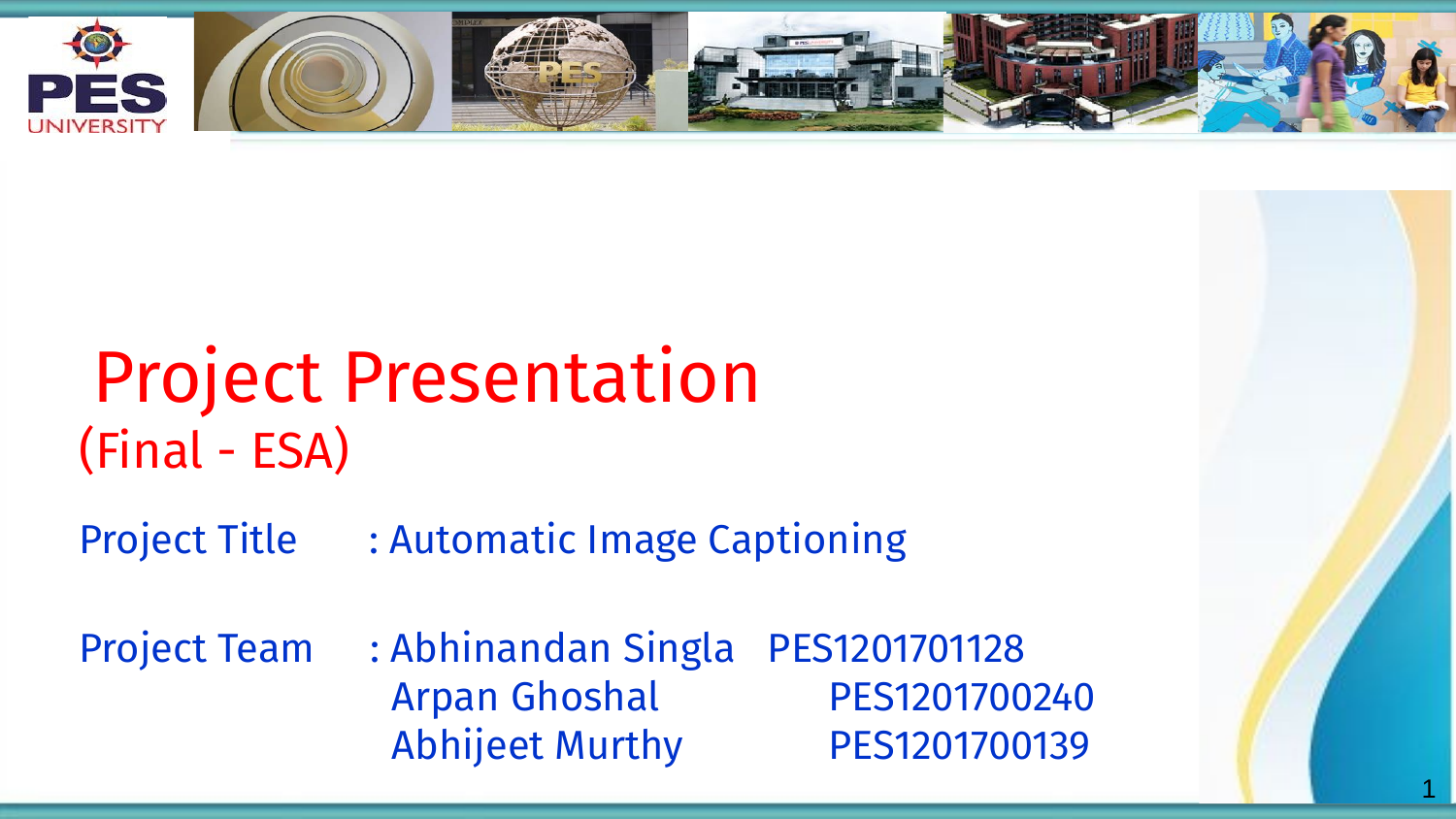

# Project Presentation
(Final - ESA)
Project Title
: Automatic Image Captioning

Project Team	: Abhinandan Singla   PES1201701128
  Arpan Ghoshal		  PES1201700240
  Abhijeet Murthy	  PES1201700139

1